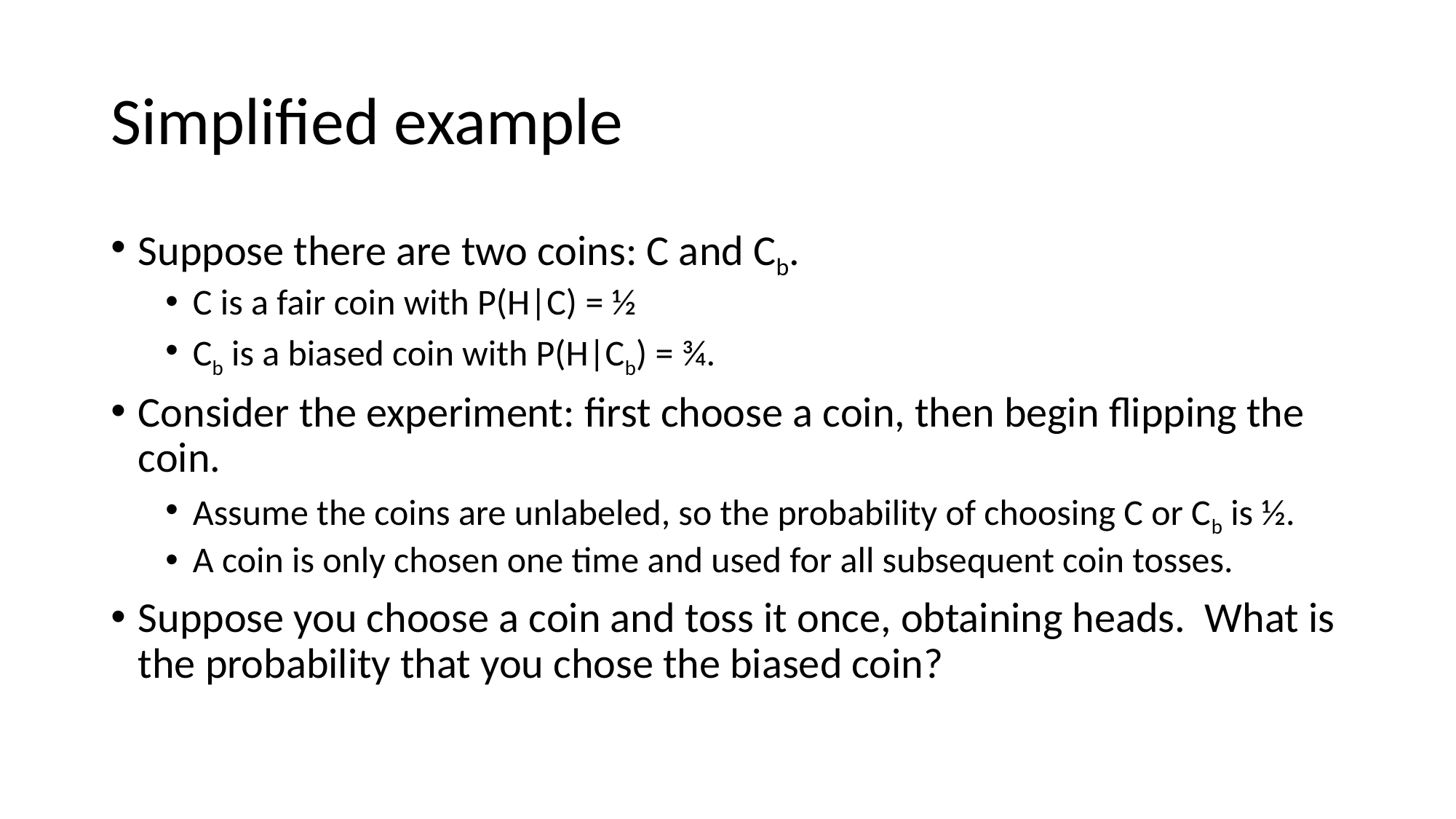

# Simplified example
Suppose there are two coins: C and Cb.
C is a fair coin with P(H|C) = ½
Cb is a biased coin with P(H|Cb) = ¾.
Consider the experiment: first choose a coin, then begin flipping the coin.
Assume the coins are unlabeled, so the probability of choosing C or Cb is ½.
A coin is only chosen one time and used for all subsequent coin tosses.
Suppose you choose a coin and toss it once, obtaining heads.  What is the probability that you chose the biased coin?